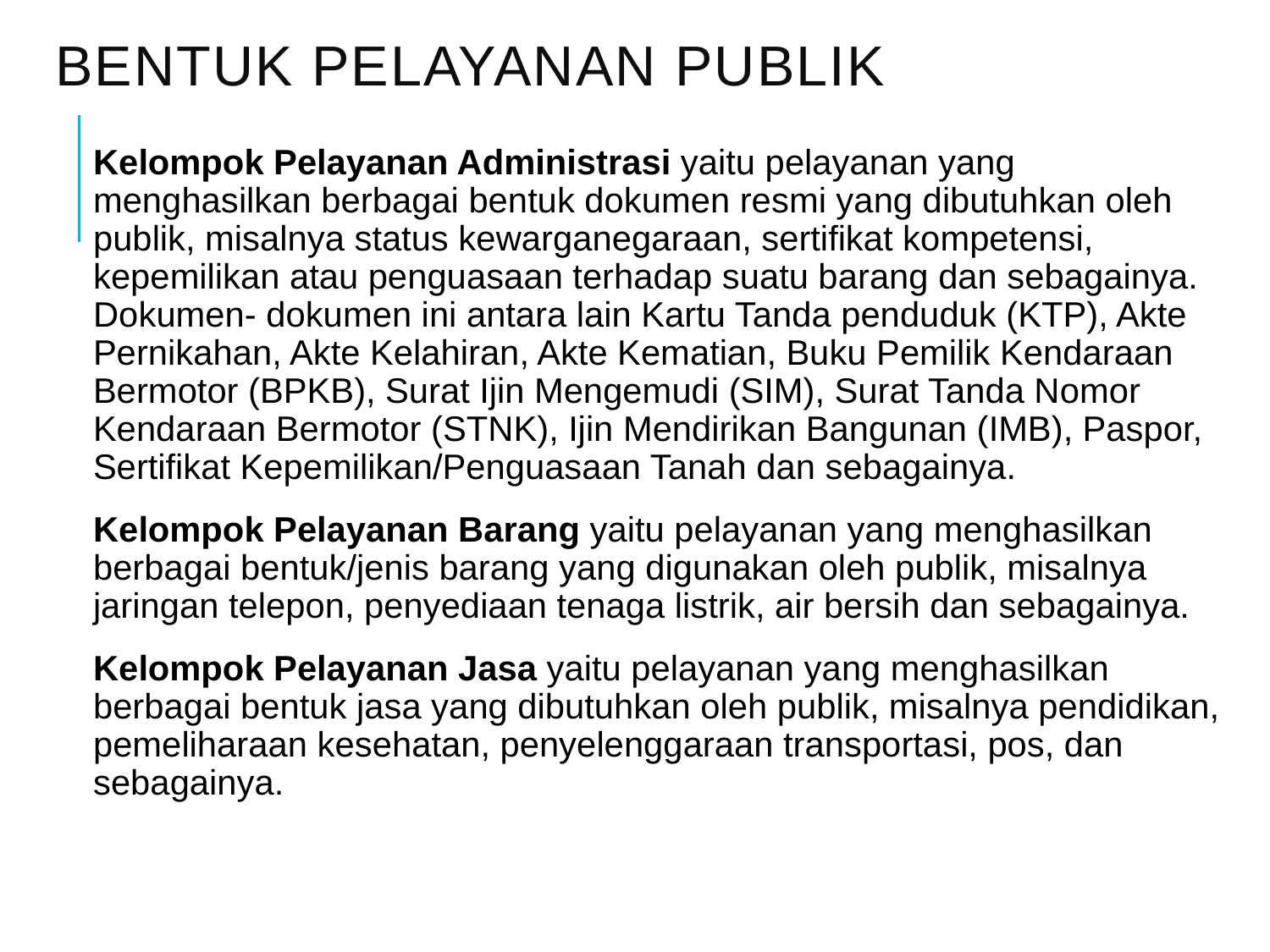

# Bentuk Pelayanan Publik
Kelompok Pelayanan Administrasi yaitu pelayanan yang menghasilkan berbagai bentuk dokumen resmi yang dibutuhkan oleh publik, misalnya status kewarganegaraan, sertifikat kompetensi, kepemilikan atau penguasaan terhadap suatu barang dan sebagainya. Dokumen- dokumen ini antara lain Kartu Tanda penduduk (KTP), Akte Pernikahan, Akte Kelahiran, Akte Kematian, Buku Pemilik Kendaraan Bermotor (BPKB), Surat Ijin Mengemudi (SIM), Surat Tanda Nomor Kendaraan Bermotor (STNK), Ijin Mendirikan Bangunan (IMB), Paspor, Sertifikat Kepemilikan/Penguasaan Tanah dan sebagainya.
Kelompok Pelayanan Barang yaitu pelayanan yang menghasilkan berbagai bentuk/jenis barang yang digunakan oleh publik, misalnya jaringan telepon, penyediaan tenaga listrik, air bersih dan sebagainya.
Kelompok Pelayanan Jasa yaitu pelayanan yang menghasilkan berbagai bentuk jasa yang dibutuhkan oleh publik, misalnya pendidikan, pemeliharaan kesehatan, penyelenggaraan transportasi, pos, dan sebagainya.